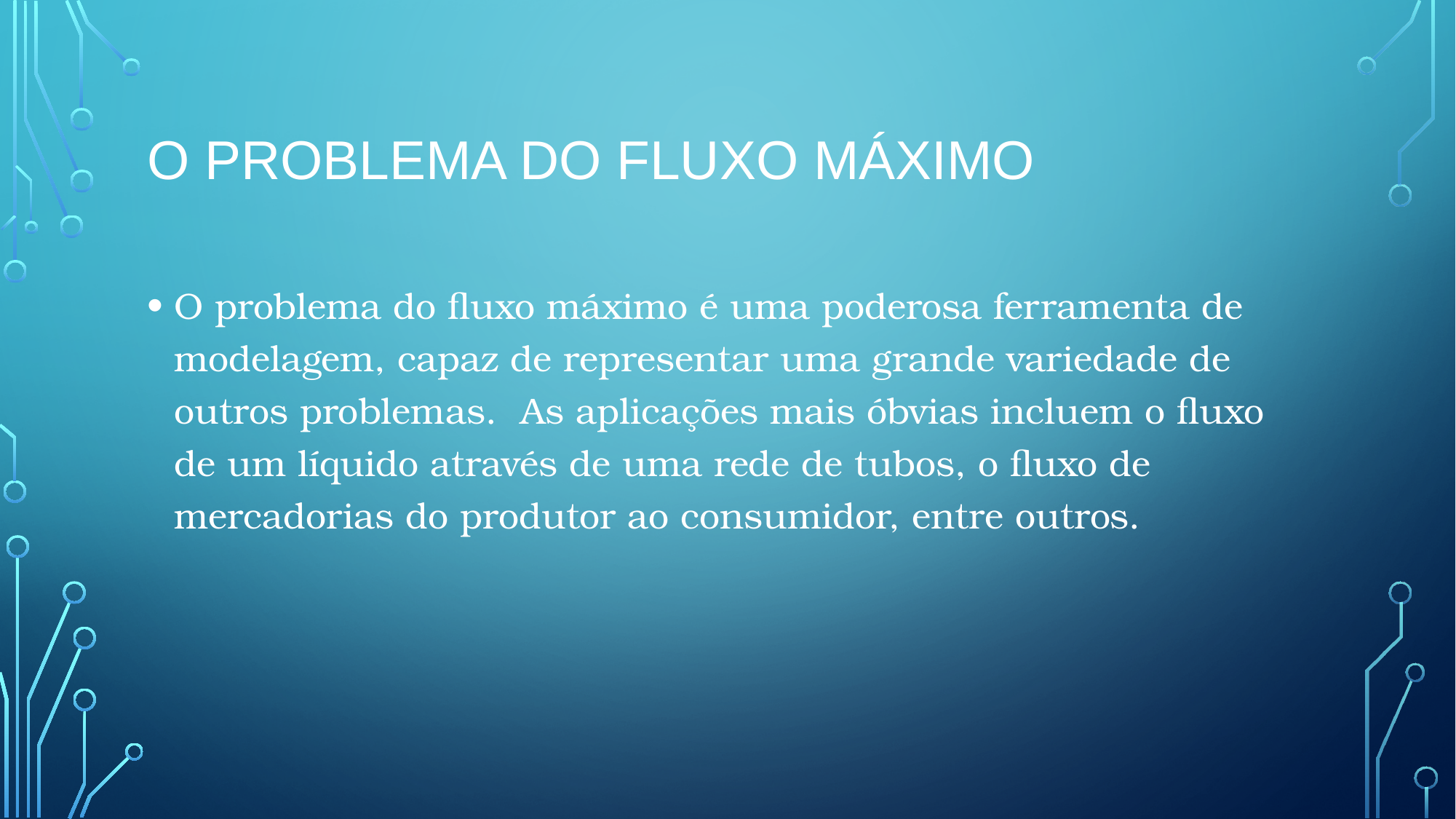

# O problema do fluxo máximo
O problema do fluxo máximo é uma poderosa ferramenta de modelagem, capaz de representar uma grande variedade de outros problemas.  As aplicações mais óbvias incluem o fluxo de um líquido através de uma rede de tubos, o fluxo de mercadorias do produtor ao consumidor, entre outros.